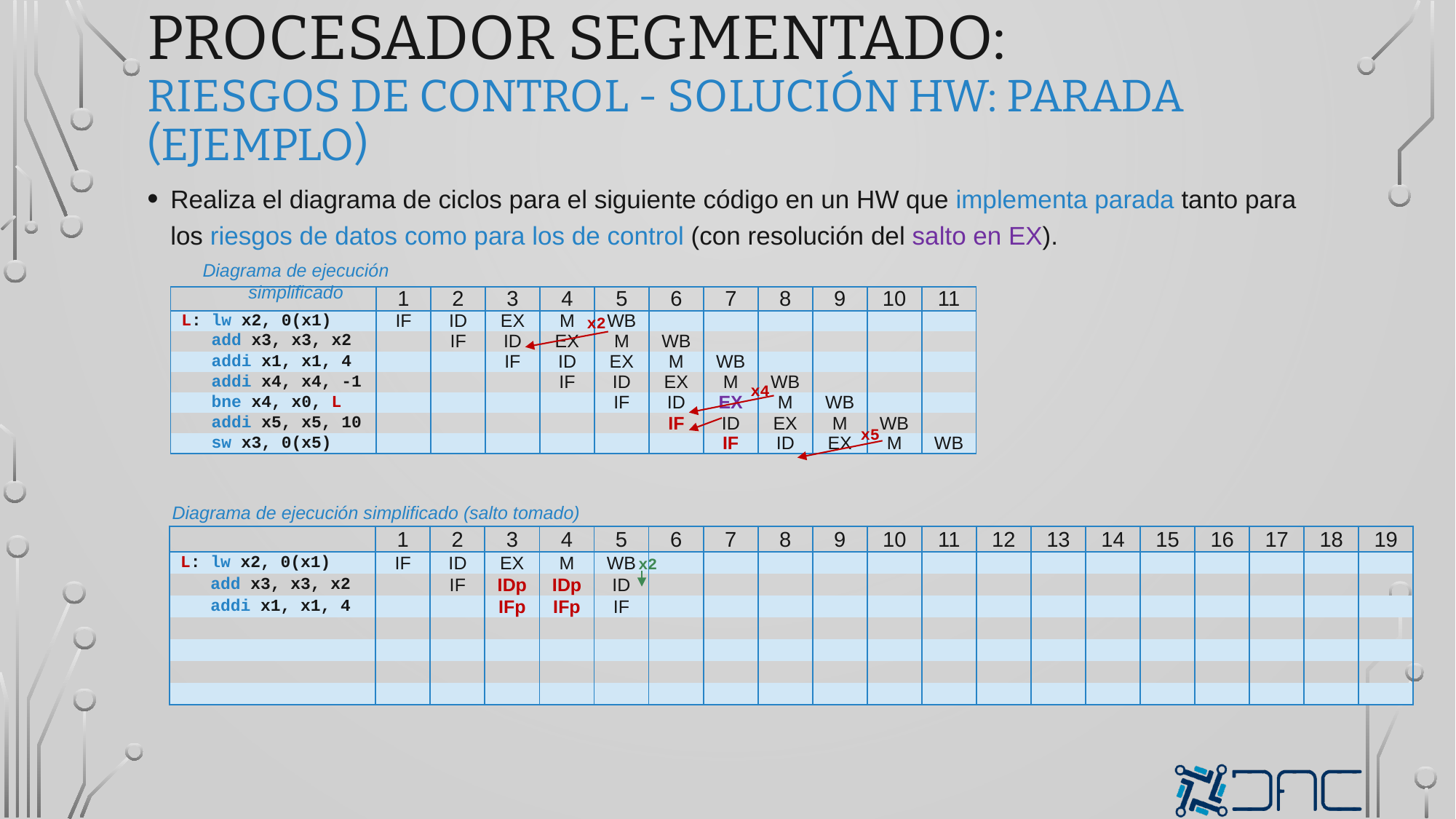

# procesador segmentado: Riesgos de control - solución HW: parada (ejemplo)
Realiza el diagrama de ciclos para el siguiente código en un HW que implementa parada tanto para los riesgos de datos como para los de control (con resolución del salto en EX).
Diagrama de ejecución simplificado
|  | 1 | 2 | 3 | 4 | 5 | 6 | 7 | 8 | 9 | 10 | 11 |
| --- | --- | --- | --- | --- | --- | --- | --- | --- | --- | --- | --- |
| L: lw x2, 0(x1) | IF | ID | EX | M | WB |  |  |  |  |  |  |
| add x3, x3, x2 |  | IF | ID | EX | M | WB |  |  |  |  |  |
| addi x1, x1, 4 |  |  | IF | ID | EX | M | WB |  |  |  |  |
| addi x4, x4, -1 |  |  |  | IF | ID | EX | M | WB |  |  |  |
| bne x4, x0, L |  |  |  |  | IF | ID | EX | M | WB |  |  |
| addi x5, x5, 10 |  |  |  |  |  | IF | ID | EX | M | WB |  |
| sw x3, 0(x5) |  |  |  |  |  |  | IF | ID | EX | M | WB |
x2
x4
x5
Diagrama de ejecución simplificado (salto tomado)
|  | 1 | 2 | 3 | 4 | 5 | 6 | 7 | 8 | 9 | 10 | 11 | 12 | 13 | 14 | 15 | 16 | 17 | 18 | 19 |
| --- | --- | --- | --- | --- | --- | --- | --- | --- | --- | --- | --- | --- | --- | --- | --- | --- | --- | --- | --- |
| L: lw x2, 0(x1) | IF | ID | EX | M | WB |  |  |  |  |  |  |  |  |  |  |  |  |  |  |
| add x3, x3, x2 |  | IF | IDp | IDp | ID |  |  |  |  |  |  |  |  |  |  |  |  |  |  |
| addi x1, x1, 4 |  |  | IFp | IFp | IF |  |  |  |  |  |  |  |  |  |  |  |  |  |  |
|  |  |  |  |  |  |  |  |  |  |  |  |  |  |  |  |  |  |  |  |
|  |  |  |  |  |  |  |  |  |  |  |  |  |  |  |  |  |  |  |  |
|  |  |  |  |  |  |  |  |  |  |  |  |  |  |  |  |  |  |  |  |
|  |  |  |  |  |  |  |  |  |  |  |  |  |  |  |  |  |  |  |  |
x2